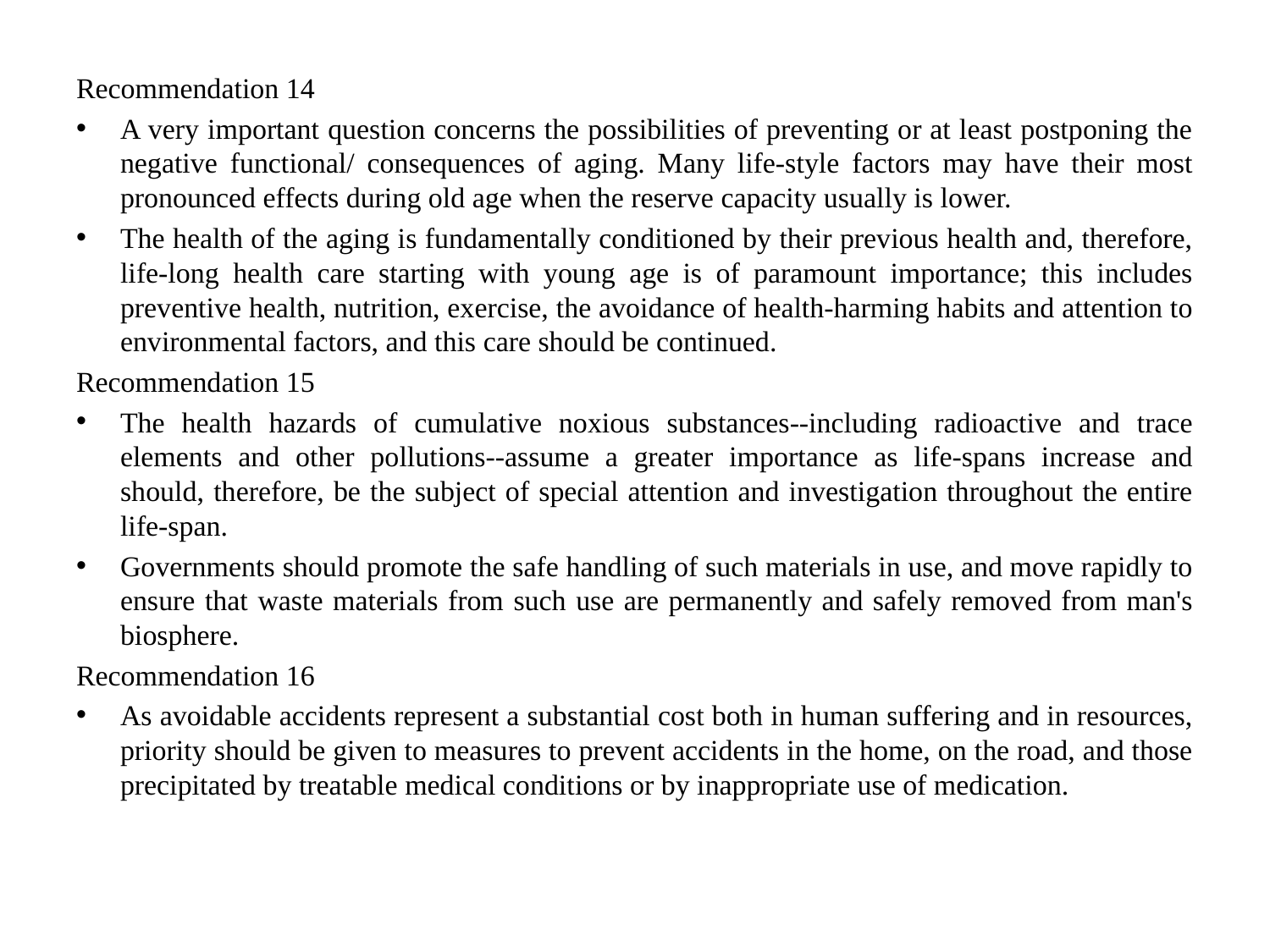

Recommendation 14
A very important question concerns the possibilities of preventing or at least postponing the negative functional/ consequences of aging. Many life-style factors may have their most pronounced effects during old age when the reserve capacity usually is lower.
The health of the aging is fundamentally conditioned by their previous health and, therefore, life-long health care starting with young age is of paramount importance; this includes preventive health, nutrition, exercise, the avoidance of health-harming habits and attention to environmental factors, and this care should be continued.
Recommendation 15
The health hazards of cumulative noxious substances--including radioactive and trace elements and other pollutions--assume a greater importance as life-spans increase and should, therefore, be the subject of special attention and investigation throughout the entire life-span.
Governments should promote the safe handling of such materials in use, and move rapidly to ensure that waste materials from such use are permanently and safely removed from man's biosphere.
Recommendation 16
As avoidable accidents represent a substantial cost both in human suffering and in resources, priority should be given to measures to prevent accidents in the home, on the road, and those precipitated by treatable medical conditions or by inappropriate use of medication.